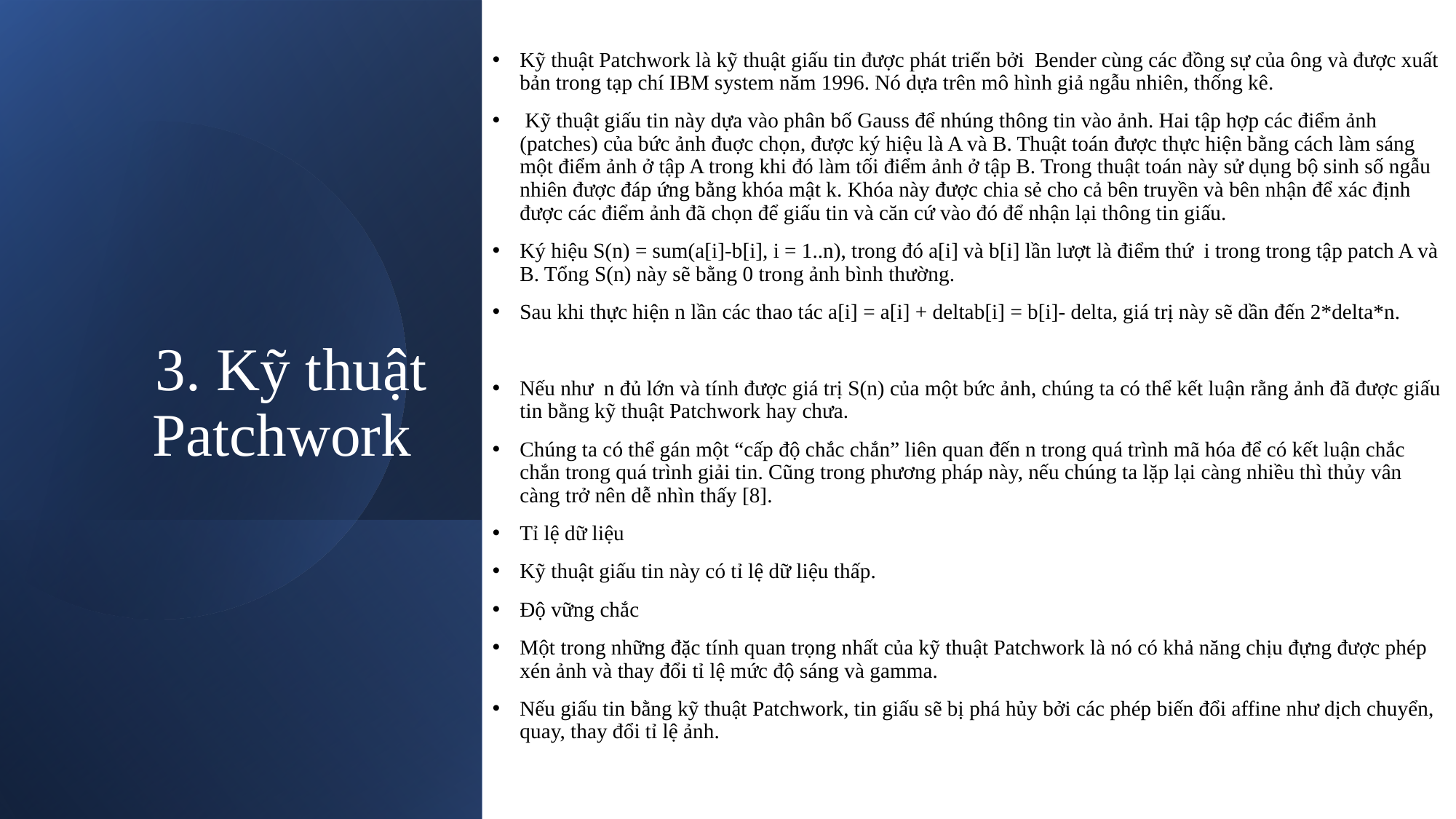

Kỹ thuật Patchwork là kỹ thuật giấu tin được phát triển bởi  Bender cùng các đồng sự của ông và được xuất bản trong tạp chí IBM system năm 1996. Nó dựa trên mô hình giả ngẫu nhiên, thống kê.
 Kỹ thuật giấu tin này dựa vào phân bố Gauss để nhúng thông tin vào ảnh. Hai tập hợp các điểm ảnh (patches) của bức ảnh đuợc chọn, được ký hiệu là A và B. Thuật toán được thực hiện bằng cách làm sáng một điểm ảnh ở tập A trong khi đó làm tối điểm ảnh ở tập B. Trong thuật toán này sử dụng bộ sinh số ngẫu nhiên được đáp ứng bằng khóa mật k. Khóa này được chia sẻ cho cả bên truyền và bên nhận để xác định được các điểm ảnh đã chọn để giấu tin và căn cứ vào đó để nhận lại thông tin giấu.
Ký hiệu S(n) = sum(a[i]-b[i], i = 1..n), trong đó a[i] và b[i] lần lượt là điểm thứ  i trong trong tập patch A và B. Tổng S(n) này sẽ bằng 0 trong ảnh bình thường.
Sau khi thực hiện n lần các thao tác a[i] = a[i] + deltab[i] = b[i]- delta, giá trị này sẽ dần đến 2*delta*n.

Nếu như  n đủ lớn và tính được giá trị S(n) của một bức ảnh, chúng ta có thể kết luận rằng ảnh đã được giấu tin bằng kỹ thuật Patchwork hay chưa.
Chúng ta có thể gán một “cấp độ chắc chắn” liên quan đến n trong quá trình mã hóa để có kết luận chắc chắn trong quá trình giải tin. Cũng trong phương pháp này, nếu chúng ta lặp lại càng nhiều thì thủy vân càng trở nên dễ nhìn thấy [8].
Tỉ lệ dữ liệu
Kỹ thuật giấu tin này có tỉ lệ dữ liệu thấp.
Độ vững chắc
Một trong những đặc tính quan trọng nhất của kỹ thuật Patchwork là nó có khả năng chịu đựng được phép xén ảnh và thay đổi tỉ lệ mức độ sáng và gamma.
Nếu giấu tin bằng kỹ thuật Patchwork, tin giấu sẽ bị phá hủy bởi các phép biến đổi affine như dịch chuyển, quay, thay đổi tỉ lệ ảnh.

# 3. Kỹ thuật Patchwork